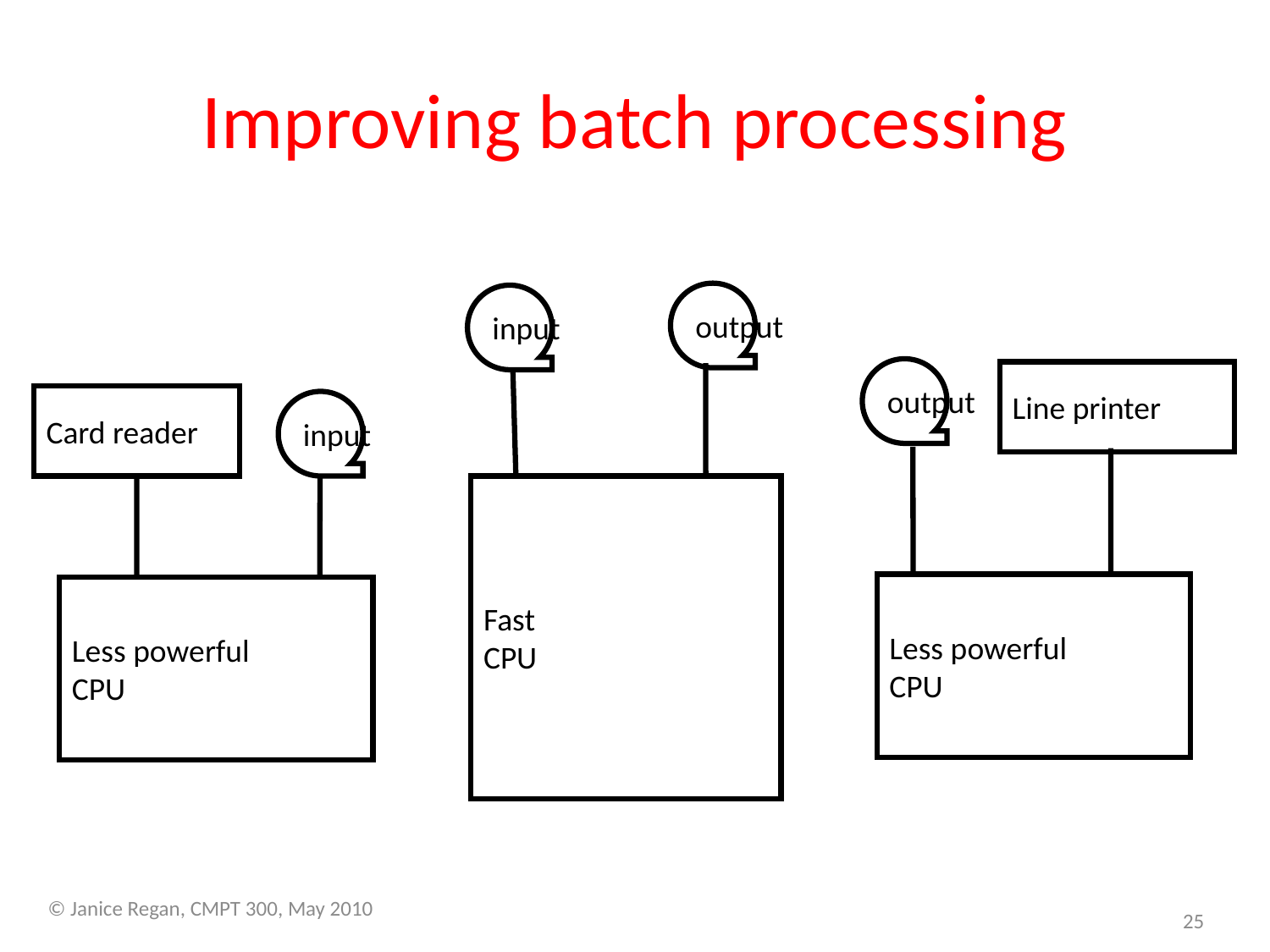

# Improving batch processing
output
input
output
Line printer

Card reader
input

Fast
CPU
Line printer
Less powerful
CPU
Less powerful
CPU
© Janice Regan, CMPT 300, May 2010
25